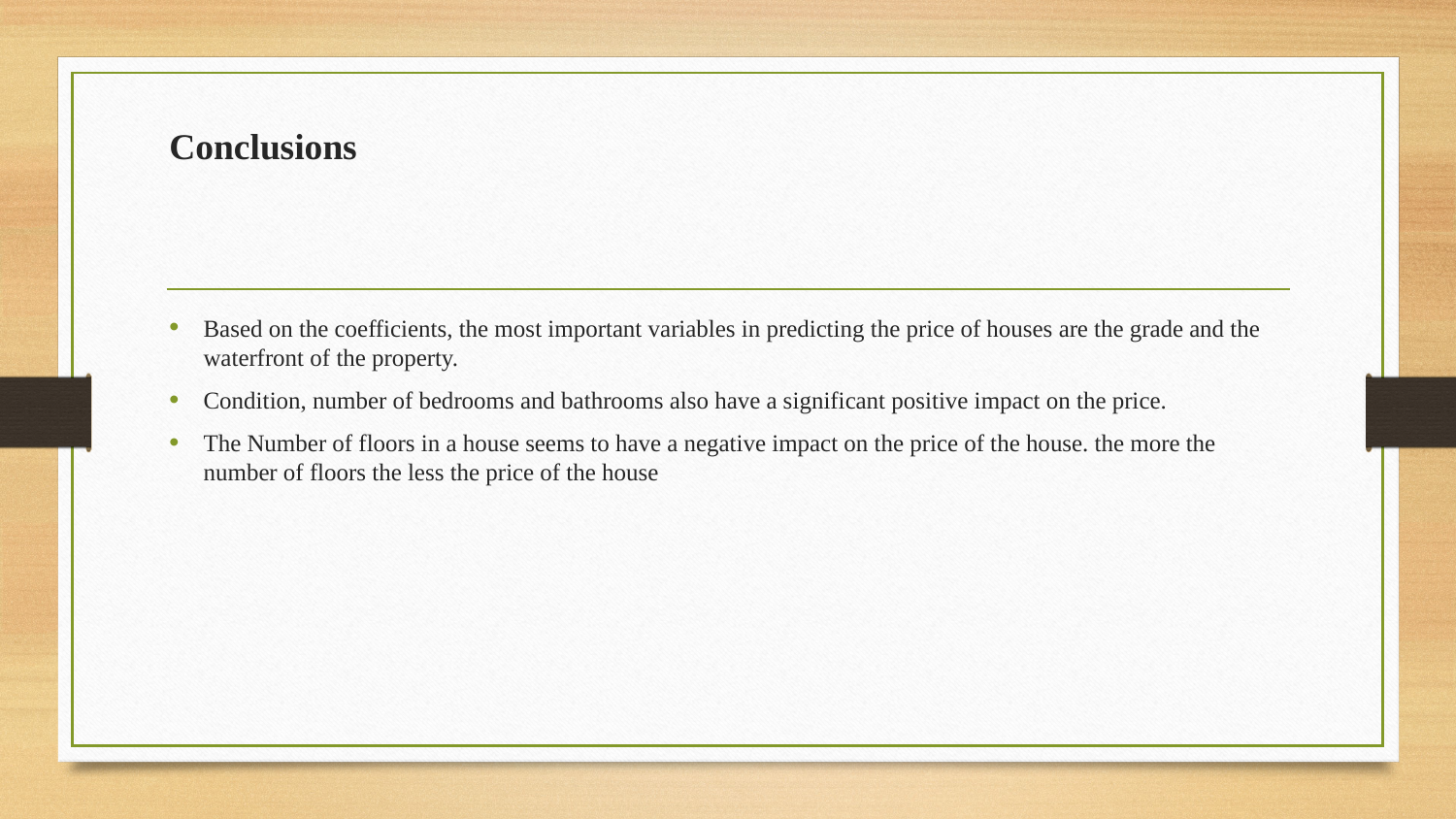

# Conclusions
Based on the coefficients, the most important variables in predicting the price of houses are the grade and the waterfront of the property.
Condition, number of bedrooms and bathrooms also have a significant positive impact on the price.
The Number of floors in a house seems to have a negative impact on the price of the house. the more the number of floors the less the price of the house